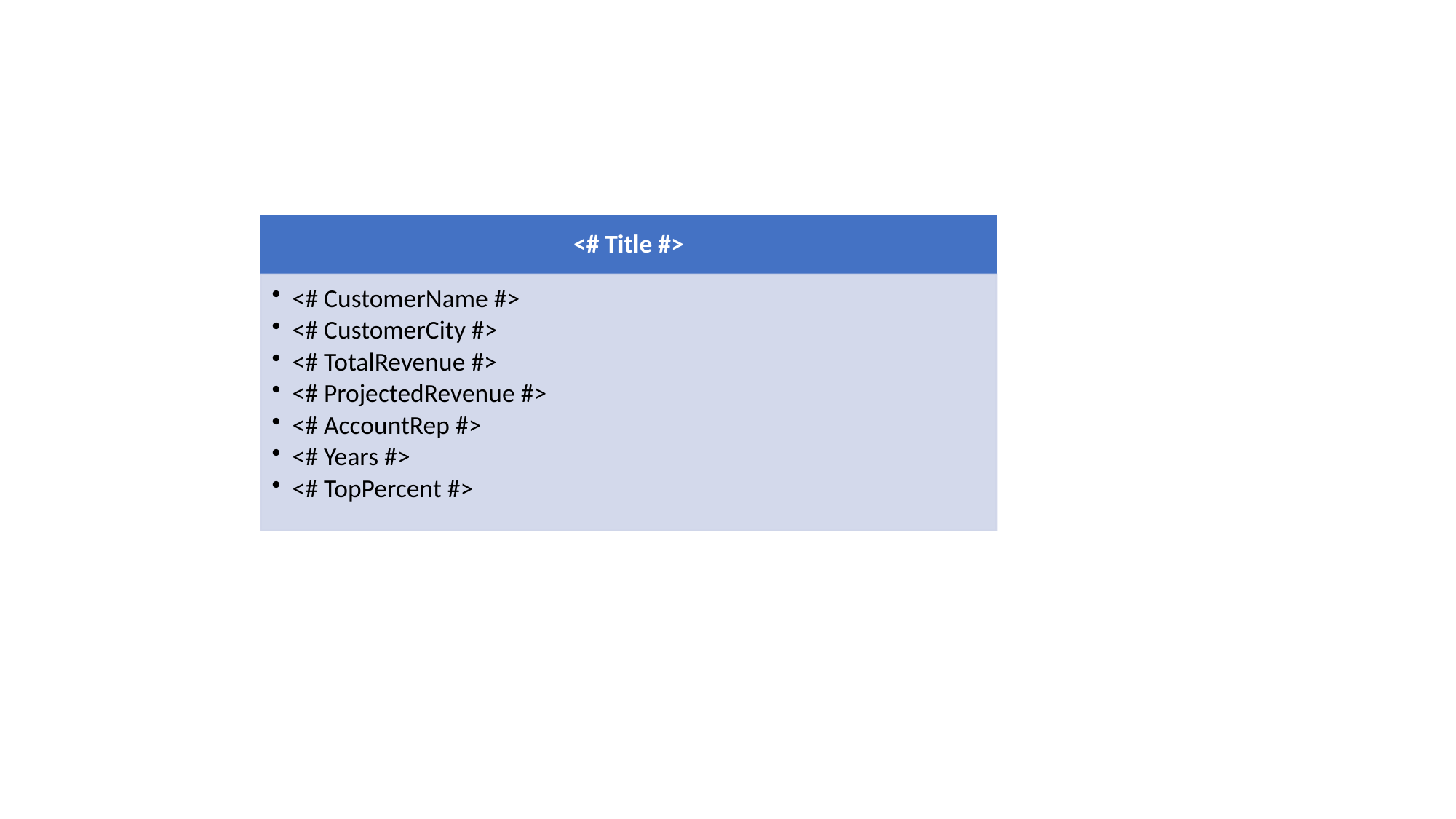

<# Title #>
<# CustomerName #>
<# CustomerCity #>
<# TotalRevenue #>
<# ProjectedRevenue #>
<# AccountRep #>
<# Years #>
<# TopPercent #>